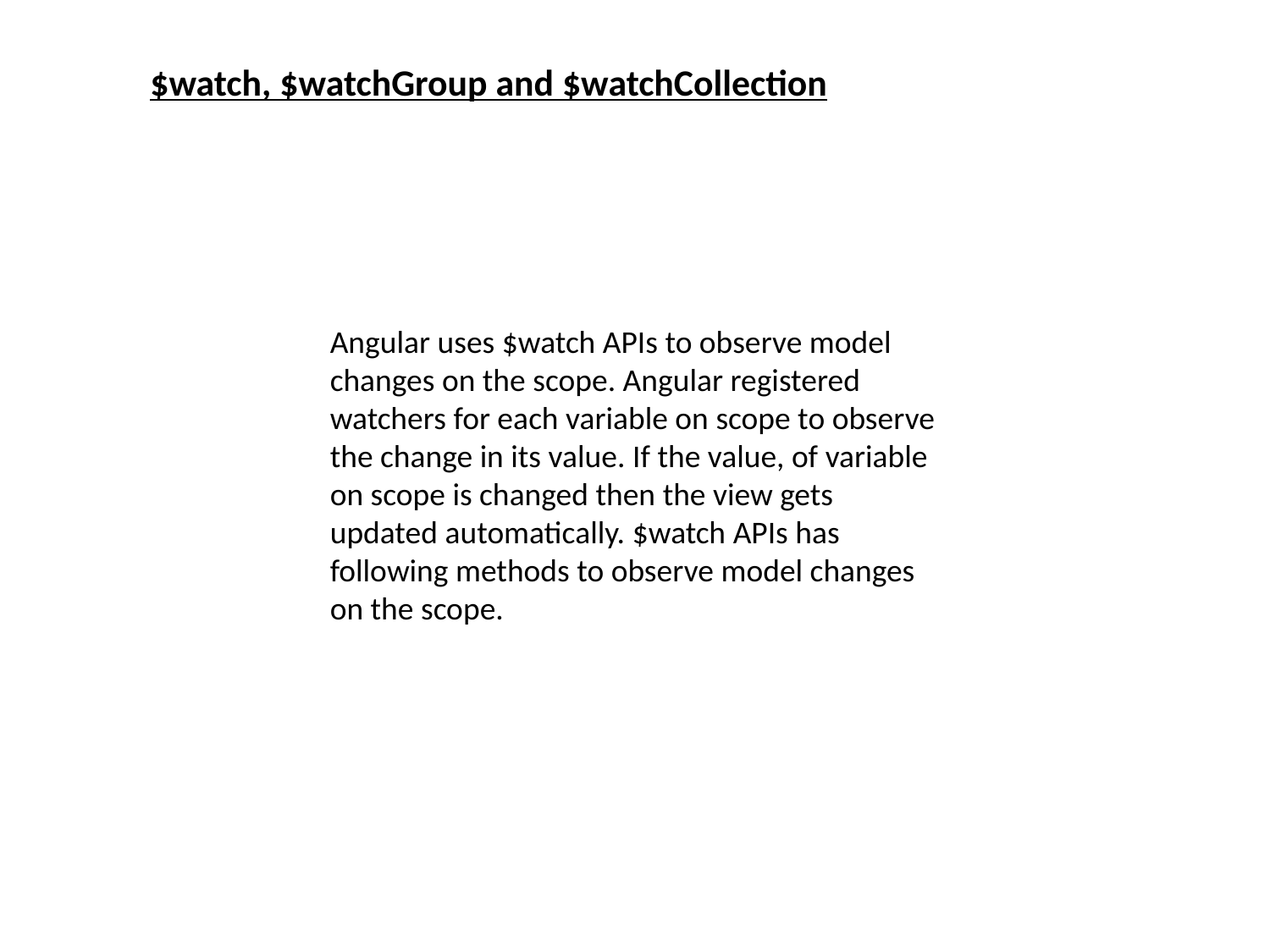

$watch, $watchGroup and $watchCollection
Angular uses $watch APIs to observe model changes on the scope. Angular registered watchers for each variable on scope to observe the change in its value. If the value, of variable on scope is changed then the view gets updated automatically. $watch APIs has following methods to observe model changes on the scope.